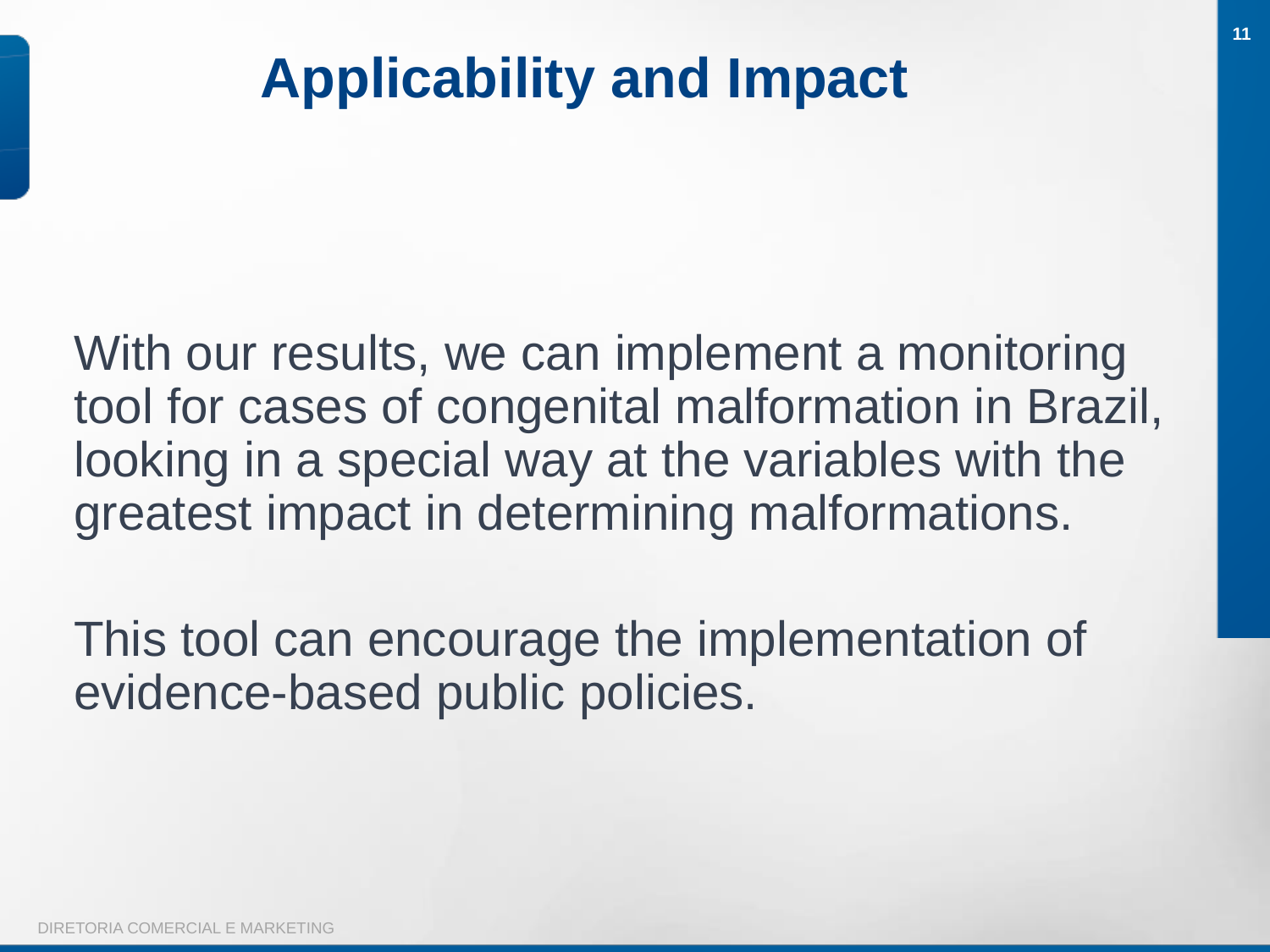

11
Applicability and Impact

With our results, we can implement a monitoring tool for cases of congenital malformation in Brazil, looking in a special way at the variables with the greatest impact in determining malformations.

This tool can encourage the implementation of evidence-based public policies.